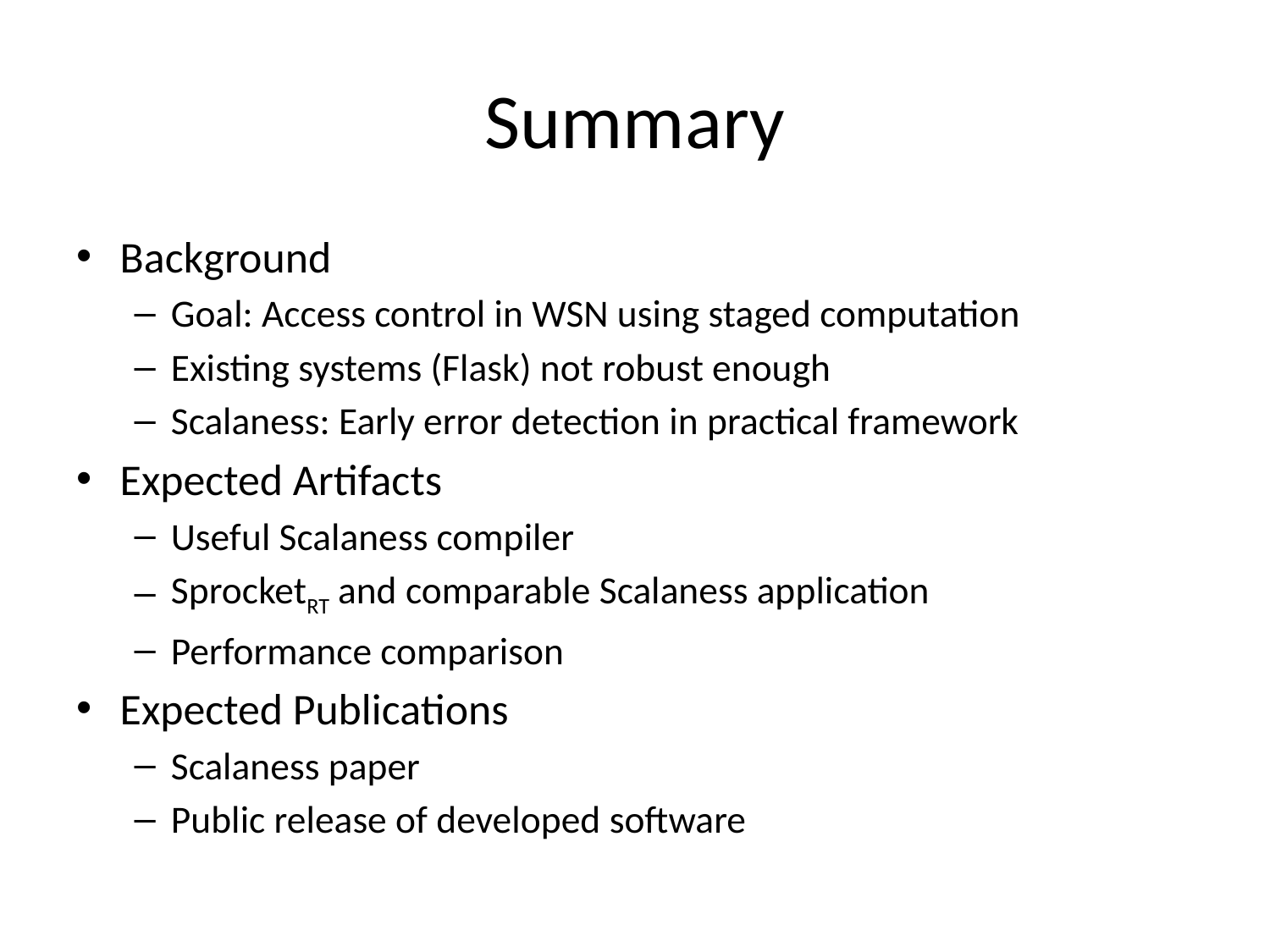

# Summary
Background
Goal: Access control in WSN using staged computation
Existing systems (Flask) not robust enough
Scalaness: Early error detection in practical framework
Expected Artifacts
Useful Scalaness compiler
SprocketRT and comparable Scalaness application
Performance comparison
Expected Publications
Scalaness paper
Public release of developed software